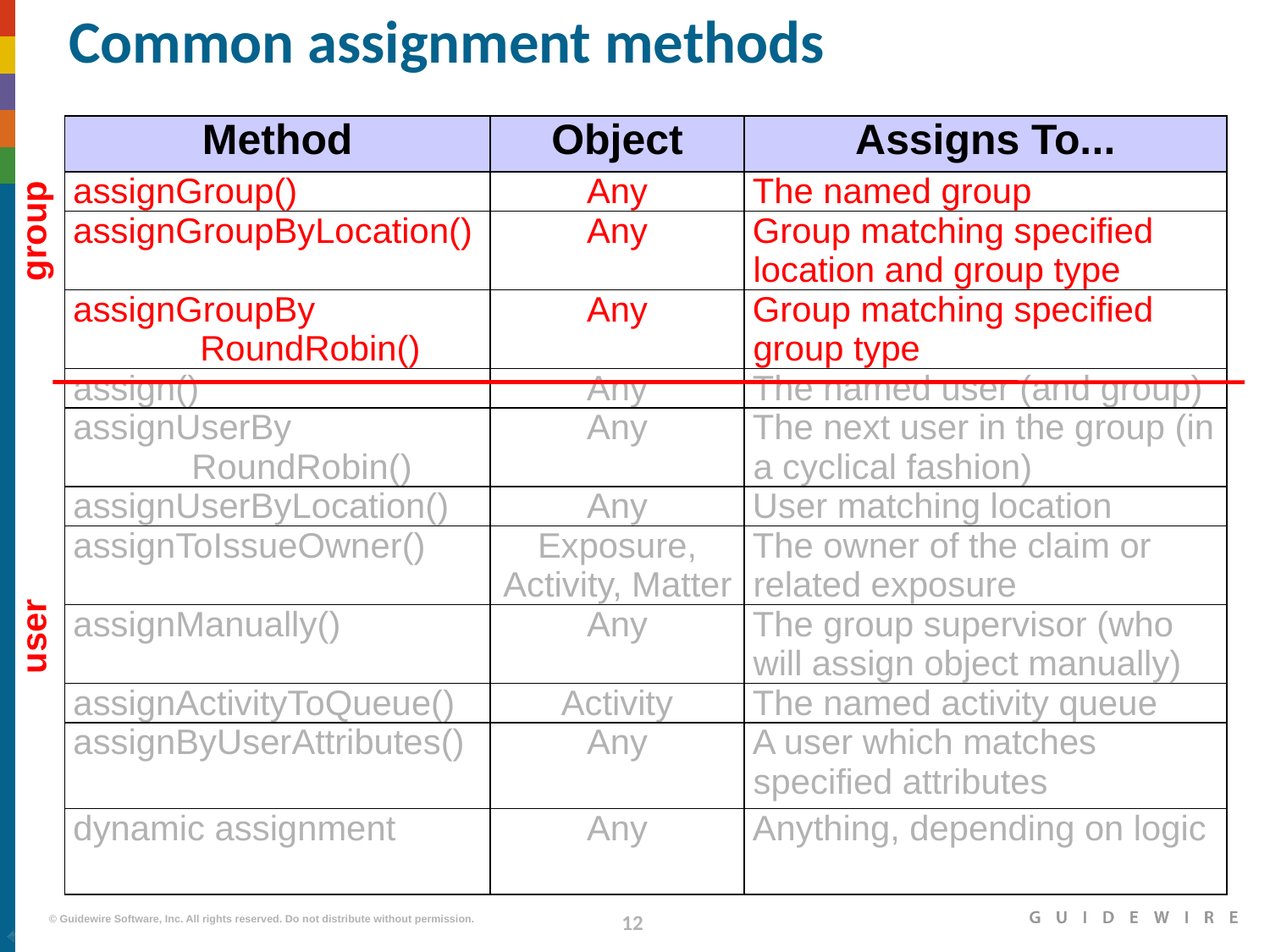

# Common assignment methods
| Method | Object | Assigns To... |
| --- | --- | --- |
| assignGroup() | Any | The named group |
| assignGroupByLocation() | Any | Group matching specified location and group type |
| assignGroupBy RoundRobin() | Any | Group matching specified group type |
| assign() | Any | The named user (and group) |
| assignUserBy RoundRobin() | Any | The next user in the group (in a cyclical fashion) |
| assignUserByLocation() | Any | User matching location |
| assignToIssueOwner() | Exposure, Activity, Matter | The owner of the claim or related exposure |
| assignManually() | Any | The group supervisor (who will assign object manually) |
| assignActivityToQueue() | Activity | The named activity queue |
| assignByUserAttributes() | Any | A user which matches specified attributes |
| dynamic assignment | Any | Anything, depending on logic |
group

user